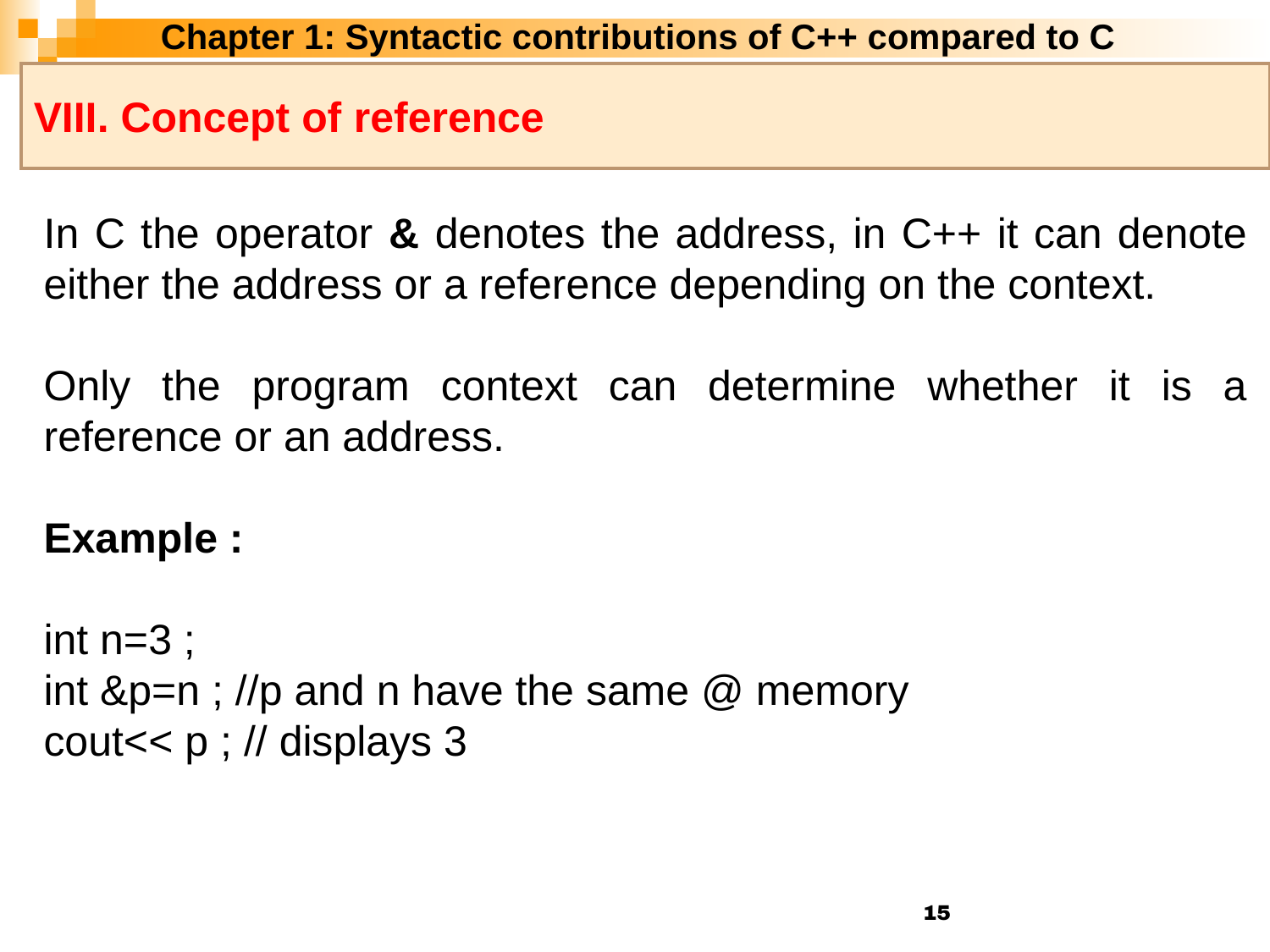

Chapter 1: Syntactic contributions of C++ compared to C
VIII. Concept of reference
In C the operator & denotes the address, in C++ it can denote either the address or a reference depending on the context.

Only the program context can determine whether it is a reference or an address.

Example :

int n=3 ;
int &p=n ; //p and n have the same @ memory
cout<< p ; // displays 3
15